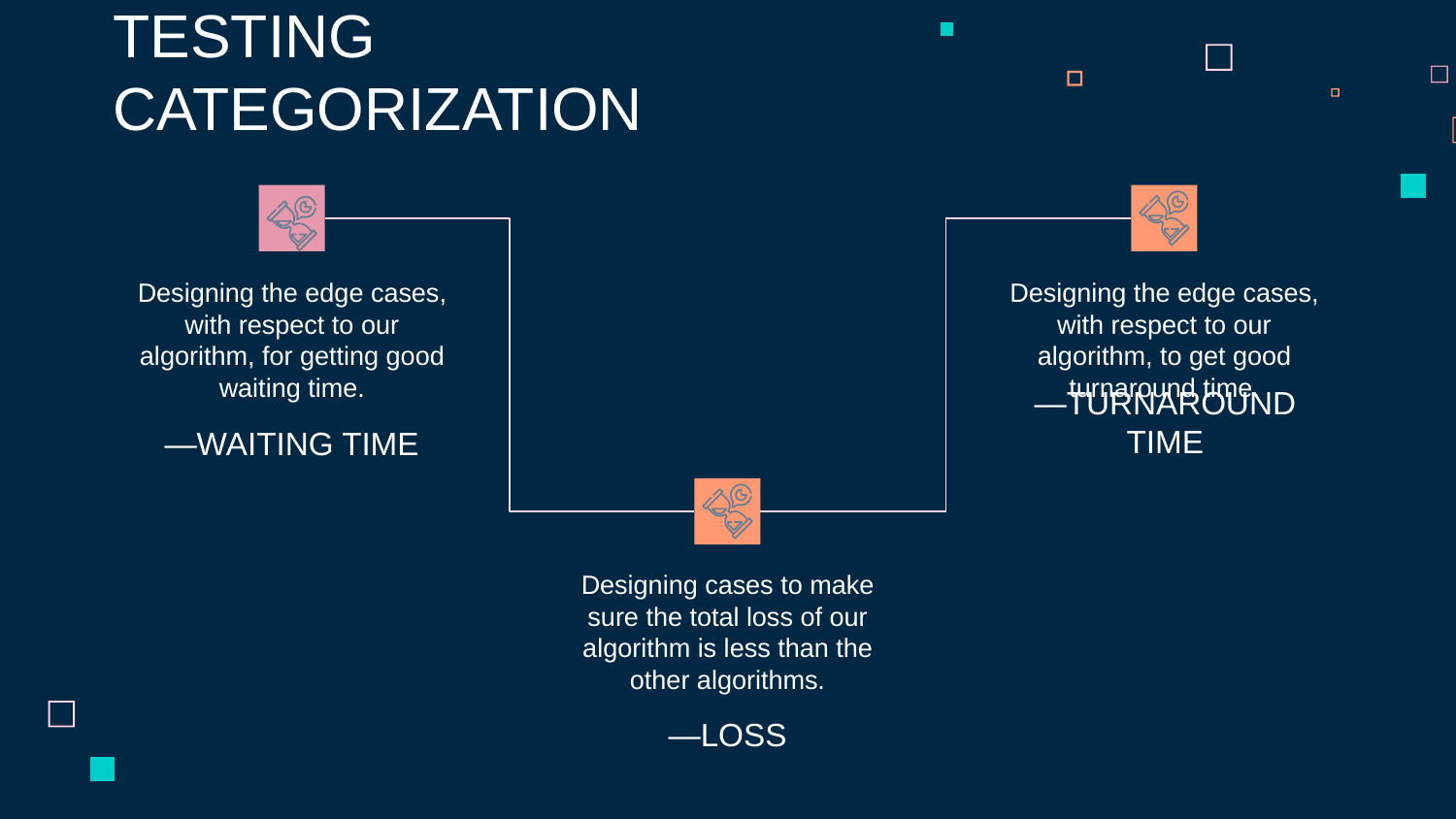

TESTING CATEGORIZATION

Designing the edge cases, with respect to our algorithm, for getting good waiting time.
Designing the edge cases, with respect to our algorithm, to get good turnaround time.
—TURNAROUND TIME
# —WAITING TIME

Designing cases to make sure the total loss of our algorithm is less than the other algorithms.
—LOSS